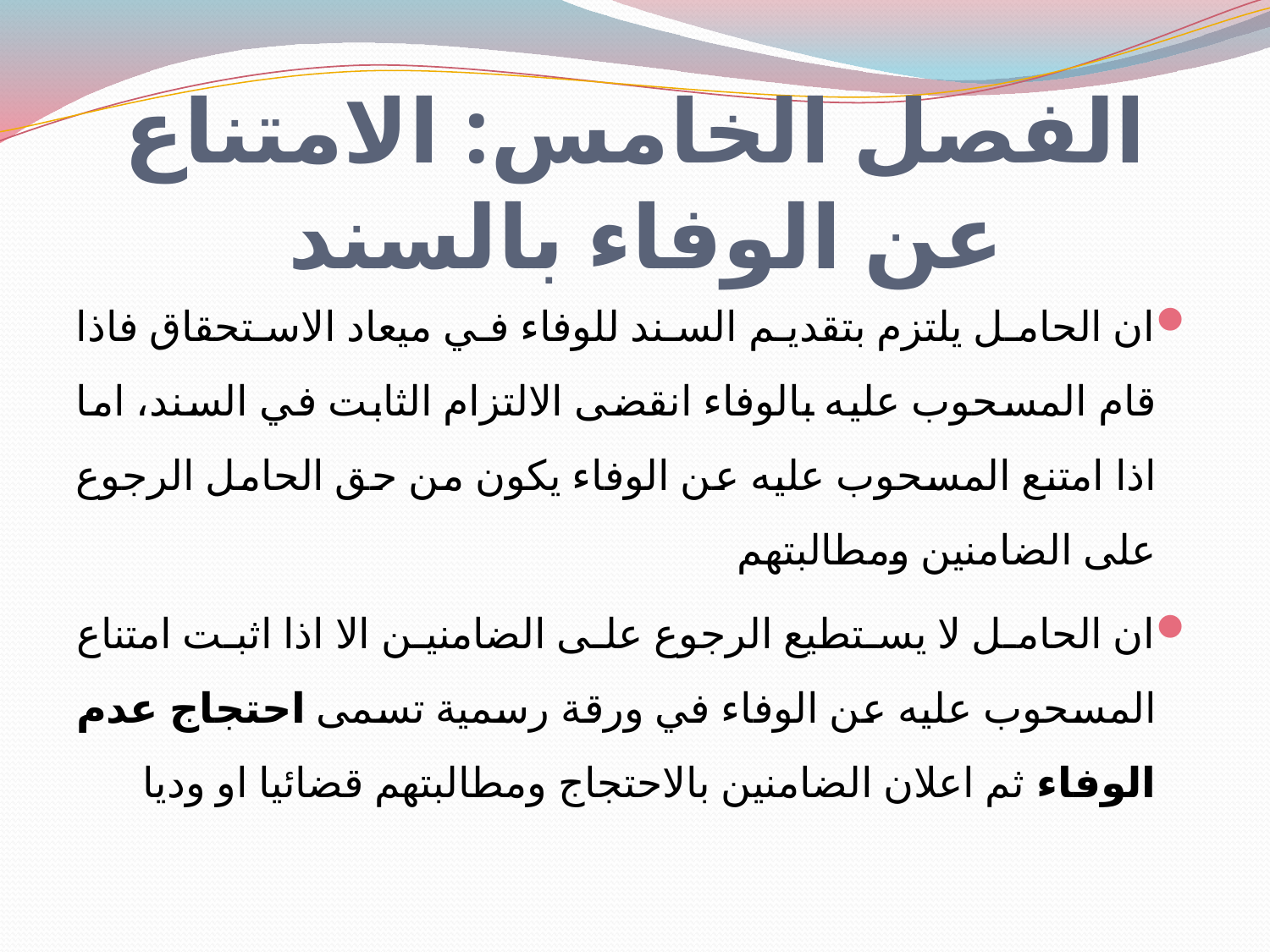

# الفصل الخامس: الامتناع عن الوفاء بالسند
ان الحامل يلتزم بتقديم السند للوفاء في ميعاد الاستحقاق فاذا قام المسحوب عليه بالوفاء انقضى الالتزام الثابت في السند، اما اذا امتنع المسحوب عليه عن الوفاء يكون من حق الحامل الرجوع على الضامنين ومطالبتهم
ان الحامل لا يستطيع الرجوع على الضامنين الا اذا اثبت امتناع المسحوب عليه عن الوفاء في ورقة رسمية تسمى احتجاج عدم الوفاء ثم اعلان الضامنين بالاحتجاج ومطالبتهم قضائيا او وديا